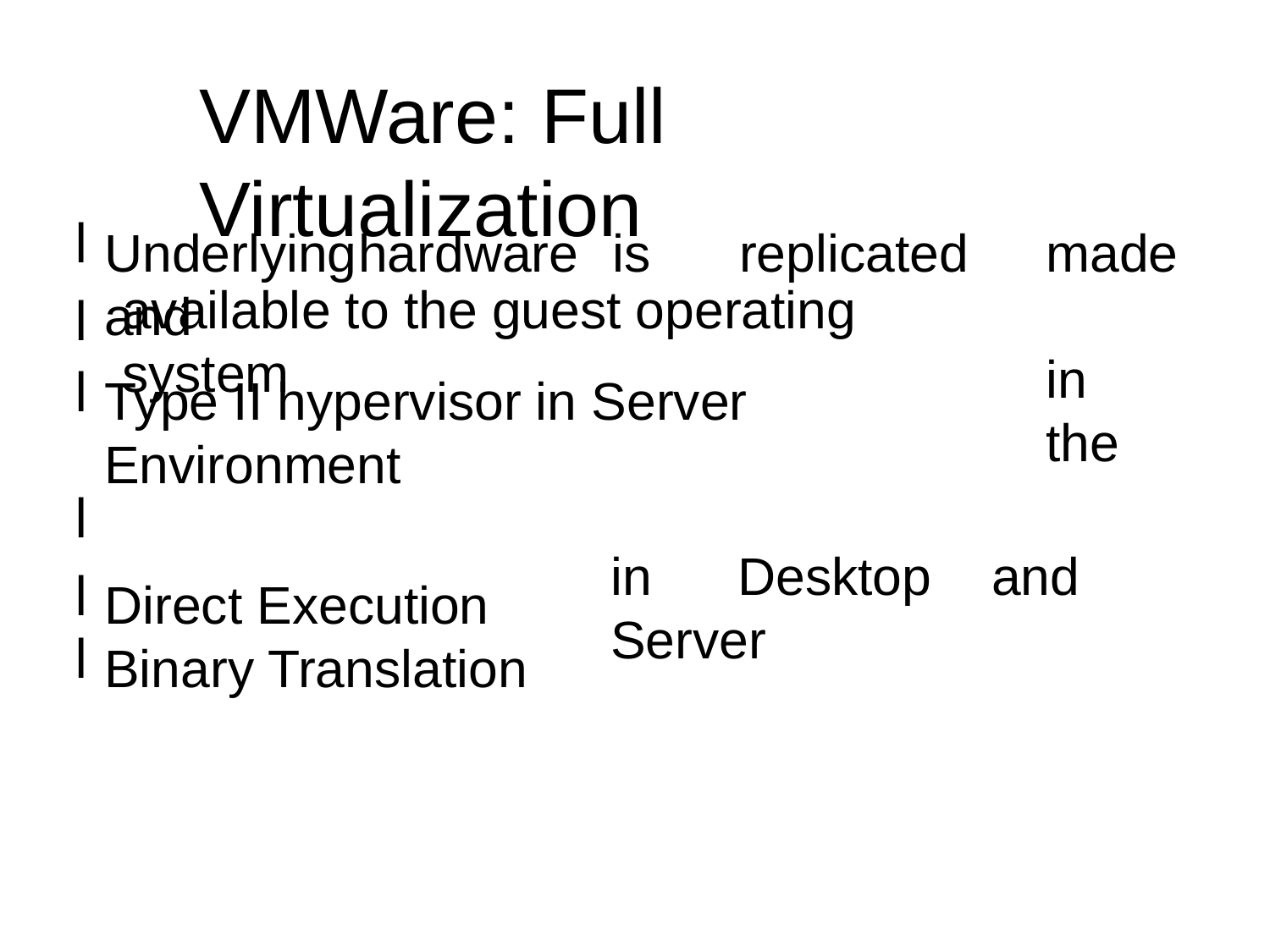

VMWare: Full Virtualization
Underlying	hardware	is	replicated	and
made

in	the
available to the guest operating system
VMware	implements	full	virtualization  Desktop environments
Type II hypervisor in Server Environment
Type	I	hypervisor  Environments
Direct Execution
Binary Translation
in	Desktop	and	Server